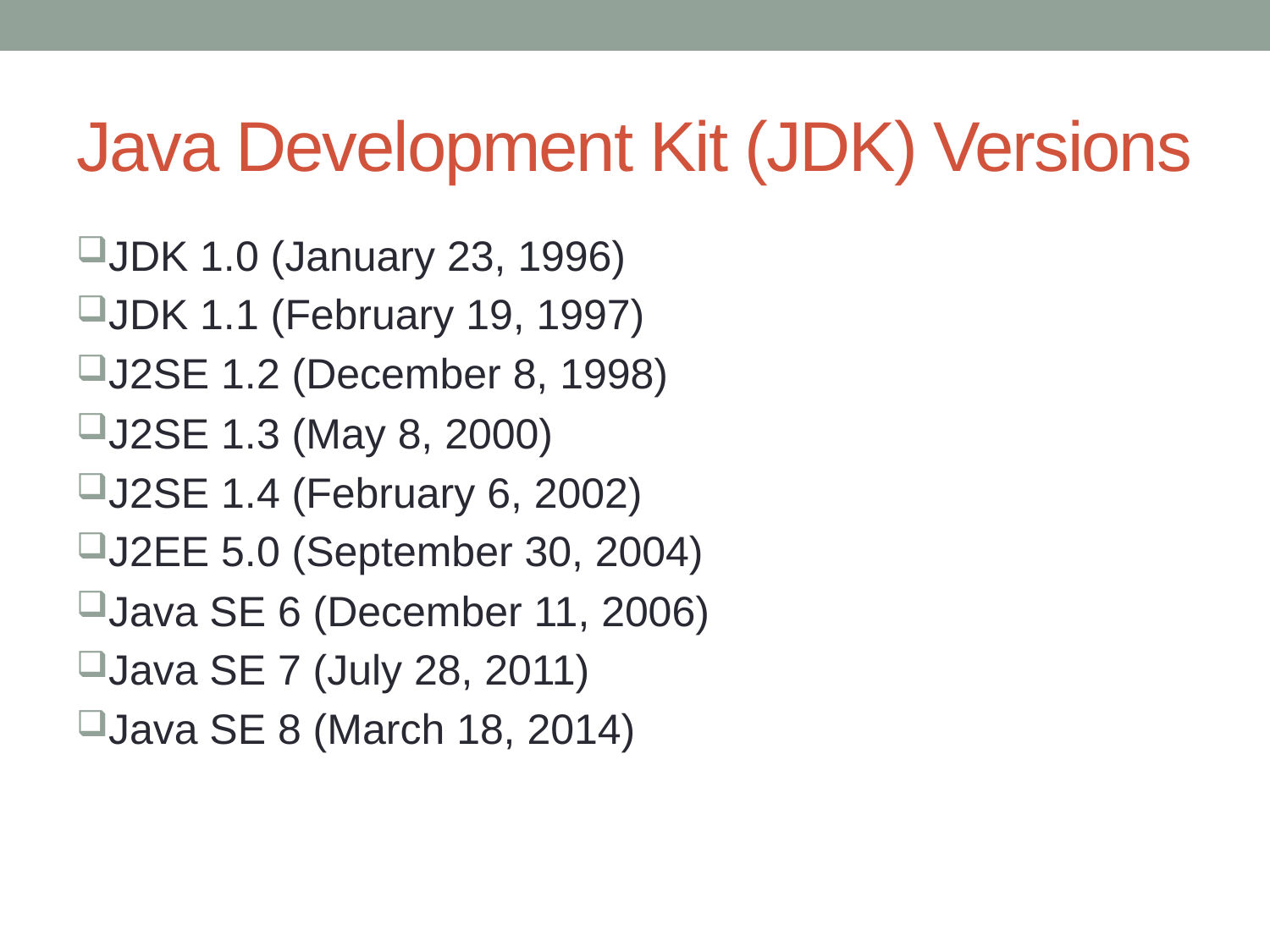

# Java Development Kit (JDK) Versions
JDK 1.0 (January 23, 1996)
JDK 1.1 (February 19, 1997)
J2SE 1.2 (December 8, 1998)
J2SE 1.3 (May 8, 2000)
J2SE 1.4 (February 6, 2002)
J2EE 5.0 (September 30, 2004)
Java SE 6 (December 11, 2006)
Java SE 7 (July 28, 2011)
Java SE 8 (March 18, 2014)